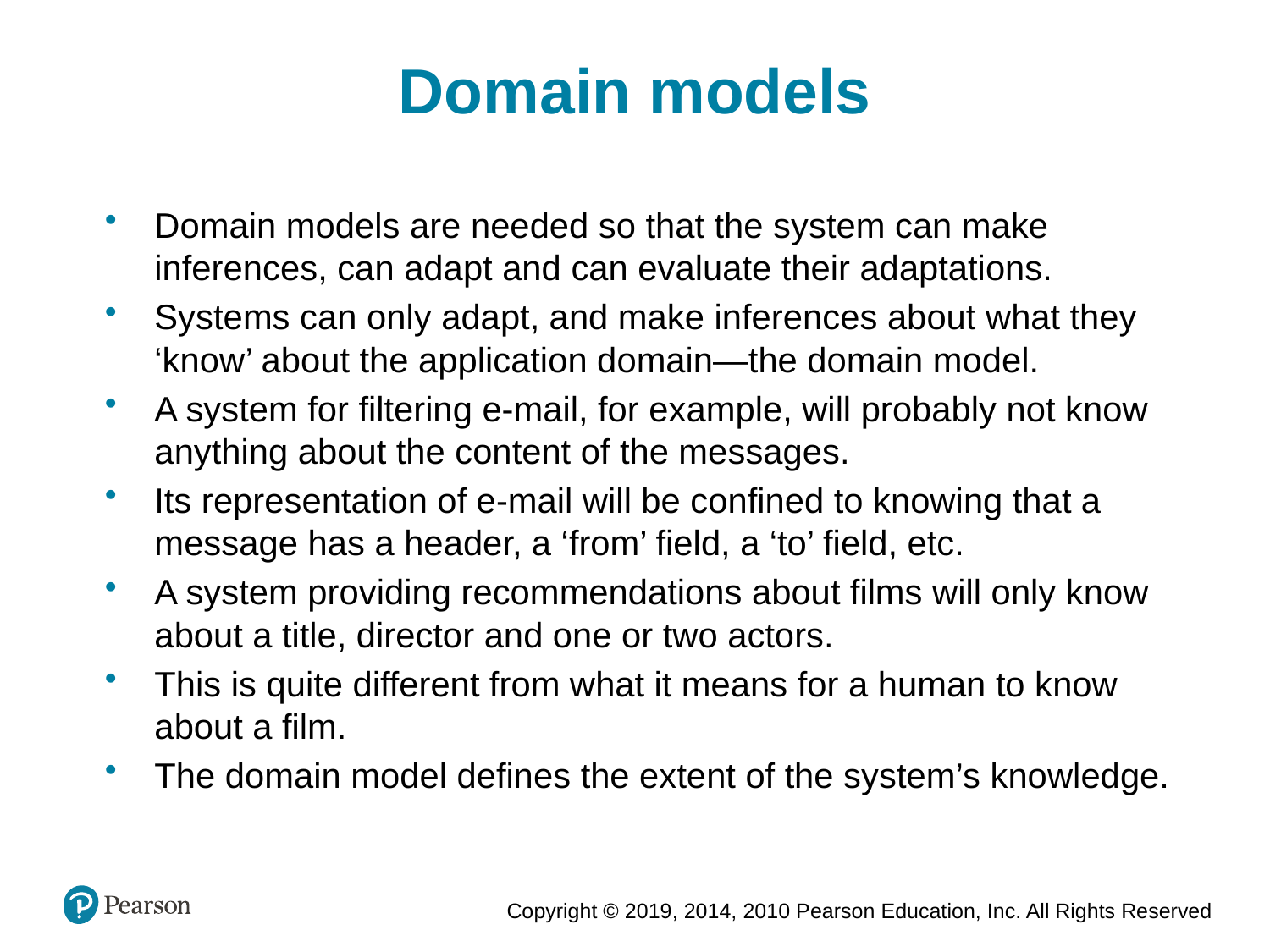

Domain models
Domain models are needed so that the system can make inferences, can adapt and can evaluate their adaptations.
Systems can only adapt, and make inferences about what they ‘know’ about the application domain—the domain model.
A system for filtering e-mail, for example, will probably not know anything about the content of the messages.
Its representation of e-mail will be confined to knowing that a message has a header, a ‘from’ field, a ‘to’ field, etc.
A system providing recommendations about films will only know about a title, director and one or two actors.
This is quite different from what it means for a human to know about a film.
The domain model defines the extent of the system’s knowledge.